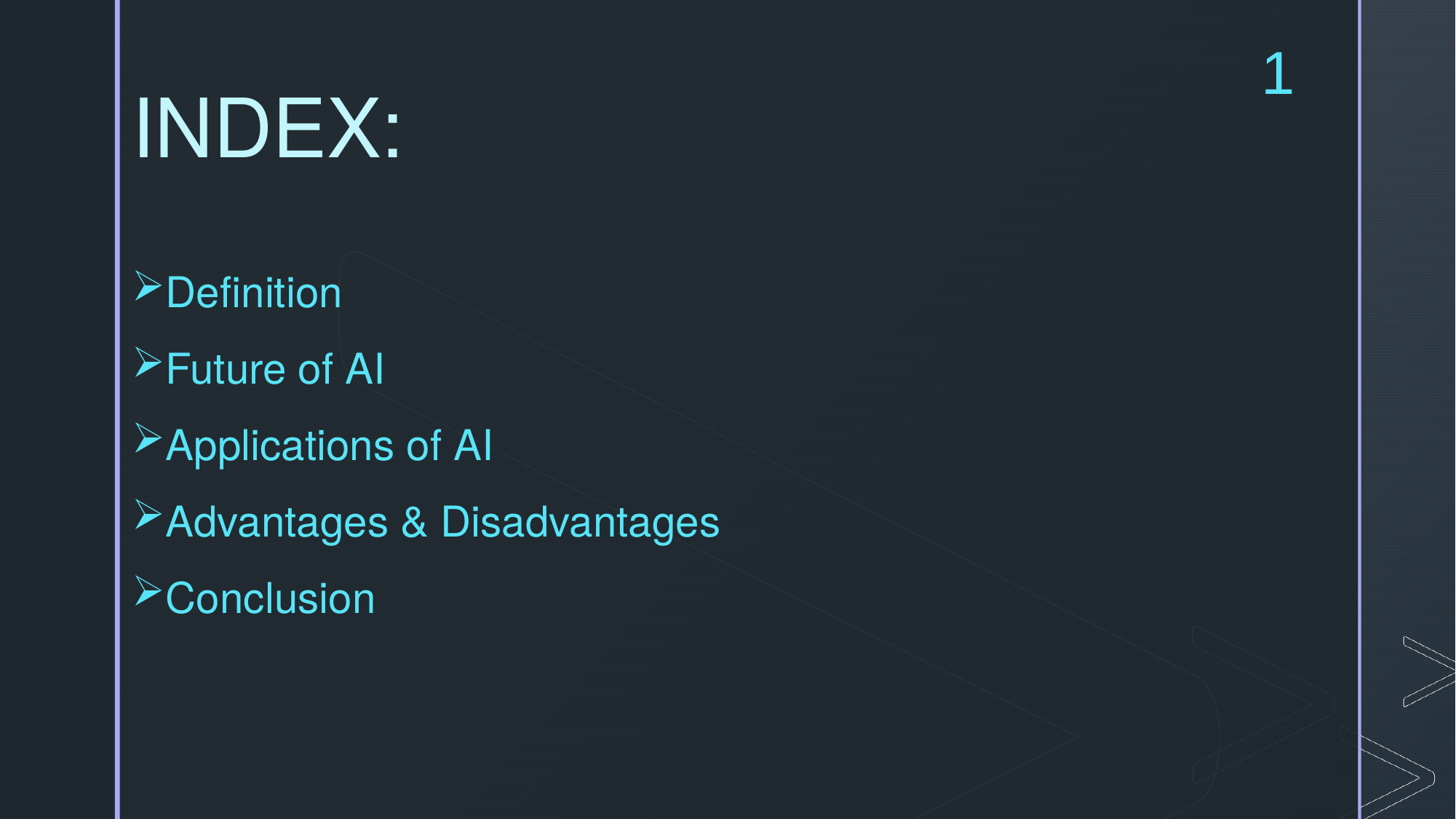

1
INDEX:

Definition
Future of AI
Applications of AI
Advantages & Disadvantages
Conclusion